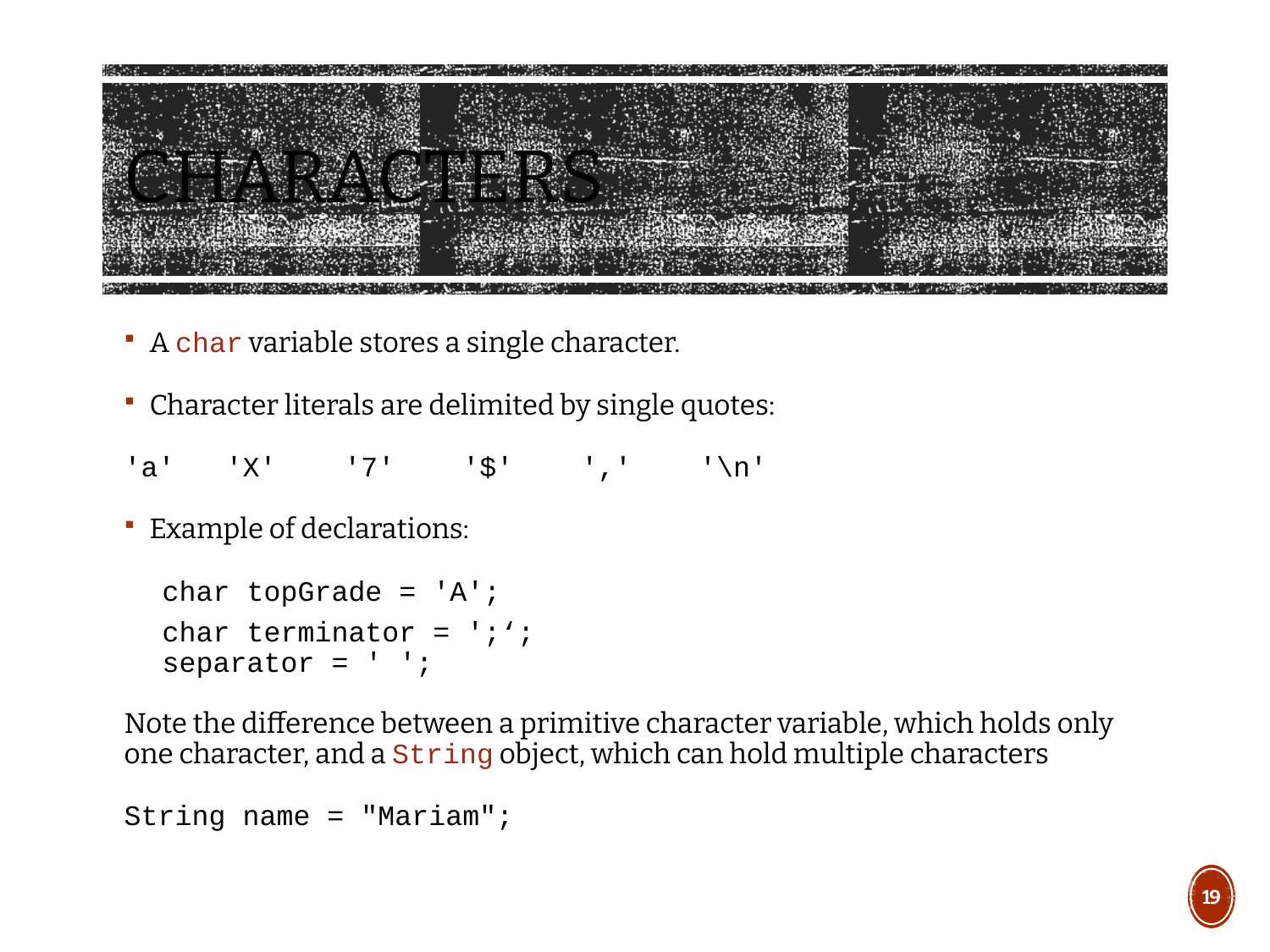

# Characters

A char variable stores a single character.
Character literals are delimited by single quotes:
'a'   'X'    '7'    '$'    ','    '\n'
Example of declarations:
char topGrade = 'A';
char terminator = ';‘;
separator = ' ';

Note the difference between a primitive character variable, which holds only one character, and a String object, which can hold multiple characters
String name = "Mariam";

19